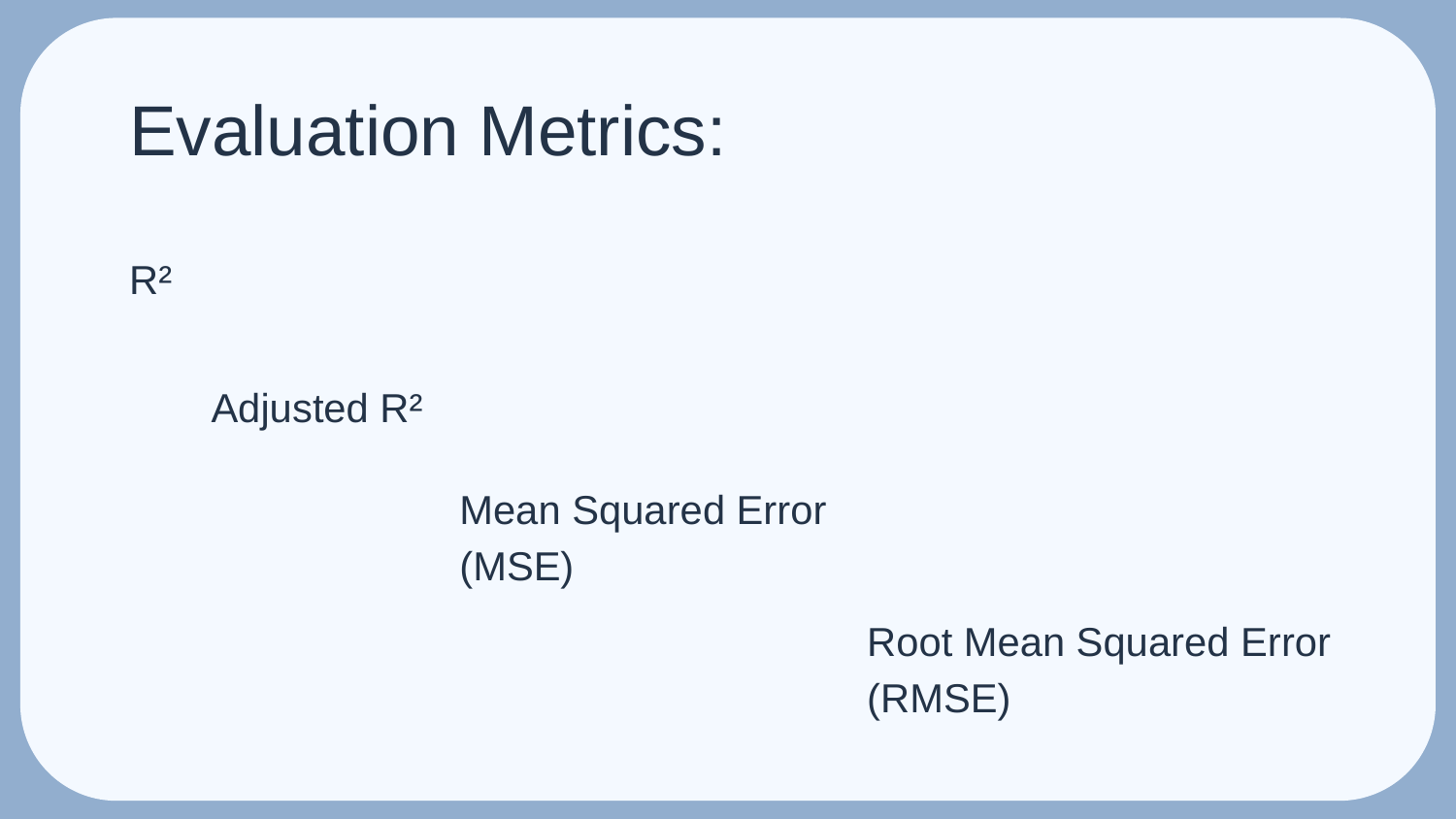

# Evaluation Metrics:
R²
Adjusted R²
Mean Squared Error (MSE)
Root Mean Squared Error (RMSE)